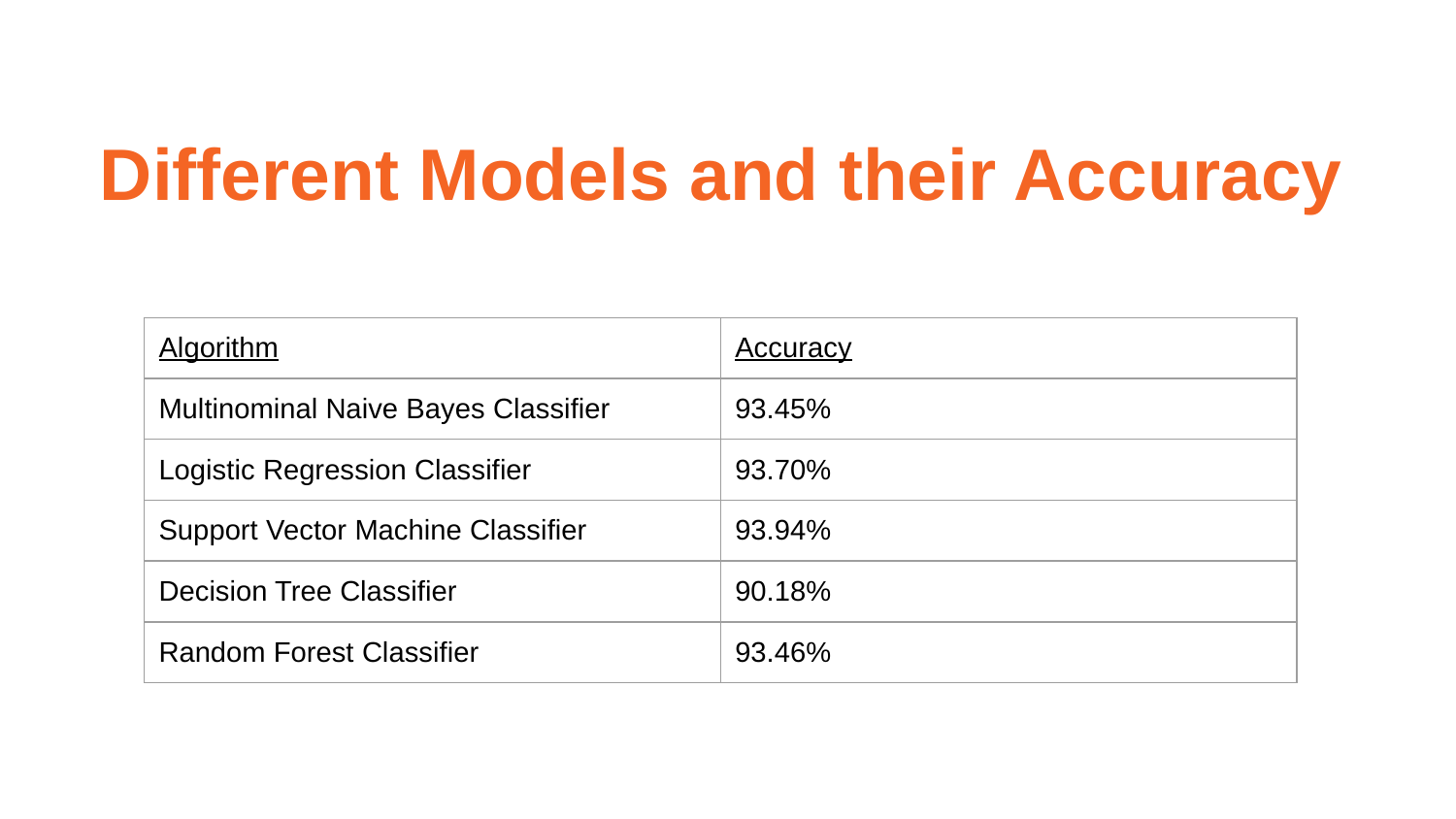

Different Models and their Accuracy
| Algorithm | Accuracy |
| --- | --- |
| Multinominal Naive Bayes Classifier | 93.45% |
| Logistic Regression Classifier | 93.70% |
| Support Vector Machine Classifier | 93.94% |
| Decision Tree Classifier | 90.18% |
| Random Forest Classifier | 93.46% |